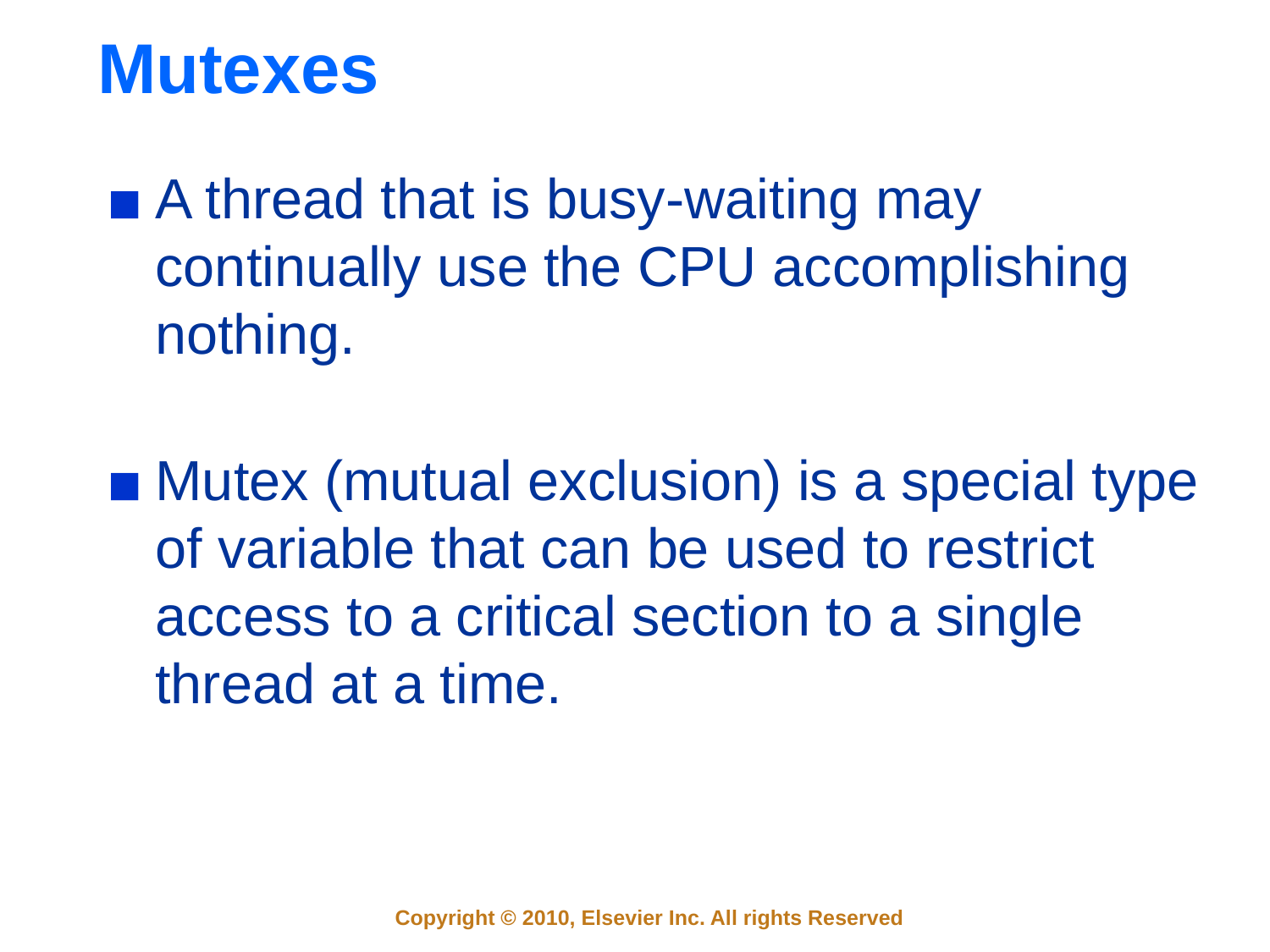

# Mutexes
A thread that is busy-waiting may continually use the CPU accomplishing nothing.
Mutex (mutual exclusion) is a special type of variable that can be used to restrict access to a critical section to a single thread at a time.
Copyright © 2010, Elsevier Inc. All rights Reserved